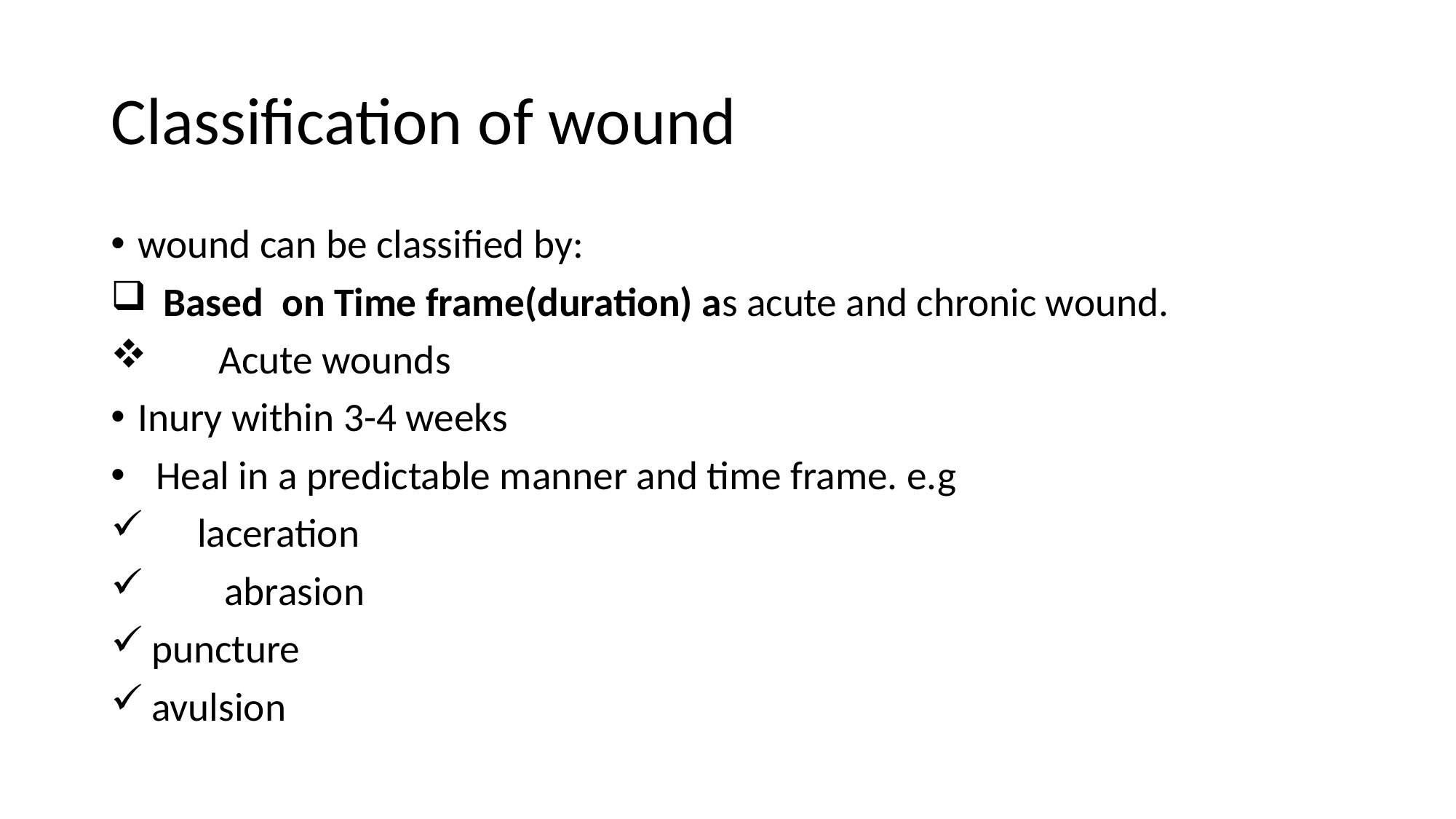

# Classification of wound
wound can be classified by:
  Based  on Time frame(duration) as acute and chronic wound.
        Acute wounds
Inury within 3-4 weeks
  Heal in a predictable manner and time frame. e.g
      laceration
         abrasion
 puncture
 avulsion